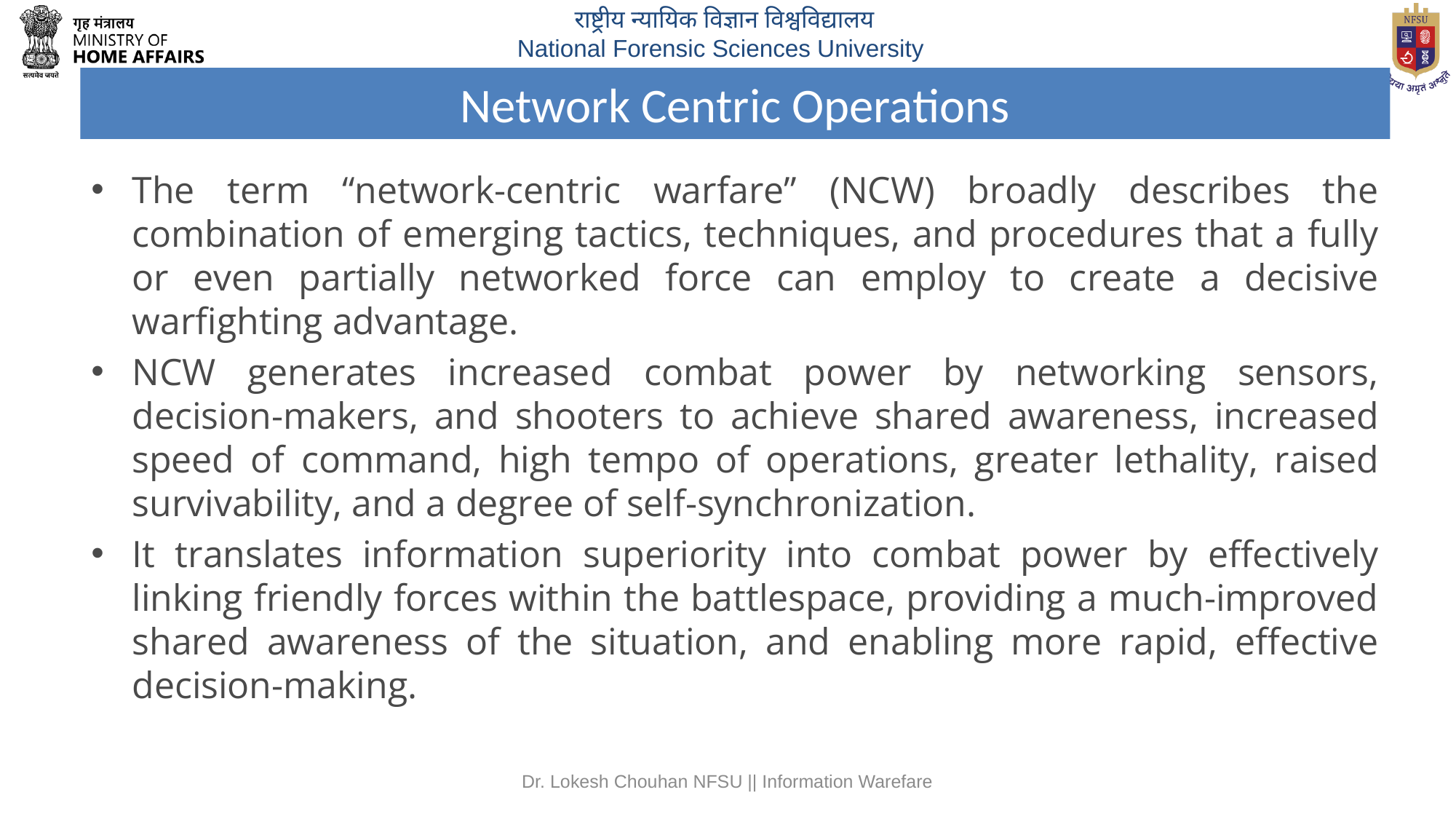

# Network Centric Operations
The term “network-centric warfare” (NCW) broadly describes the combination of emerging tactics, techniques, and procedures that a fully or even partially networked force can employ to create a decisive warfighting advantage.
NCW generates increased combat power by networking sensors, decision-makers, and shooters to achieve shared awareness, increased speed of command, high tempo of operations, greater lethality, raised survivability, and a degree of self-synchronization.
It translates information superiority into combat power by effectively linking friendly forces within the battlespace, providing a much-improved shared awareness of the situation, and enabling more rapid, effective decision-making.
Dr. Lokesh Chouhan NFSU || Information Warefare